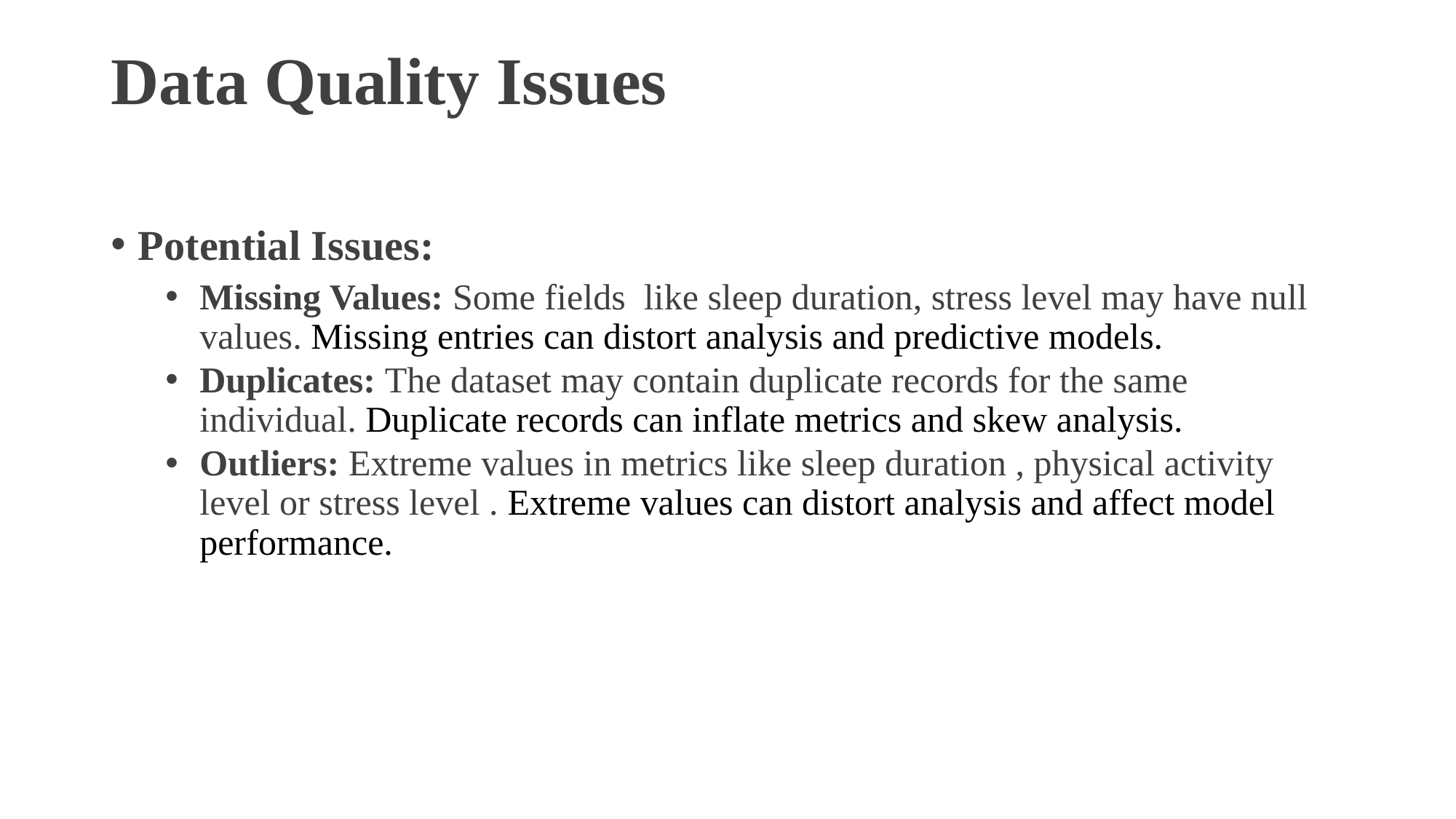

# Data Quality Issues
Potential Issues:
Missing Values: Some fields  like sleep duration, stress level may have null values. Missing entries can distort analysis and predictive models.
Duplicates: The dataset may contain duplicate records for the same individual. Duplicate records can inflate metrics and skew analysis.
Outliers: Extreme values in metrics like sleep duration , physical activity level or stress level . Extreme values can distort analysis and affect model performance.